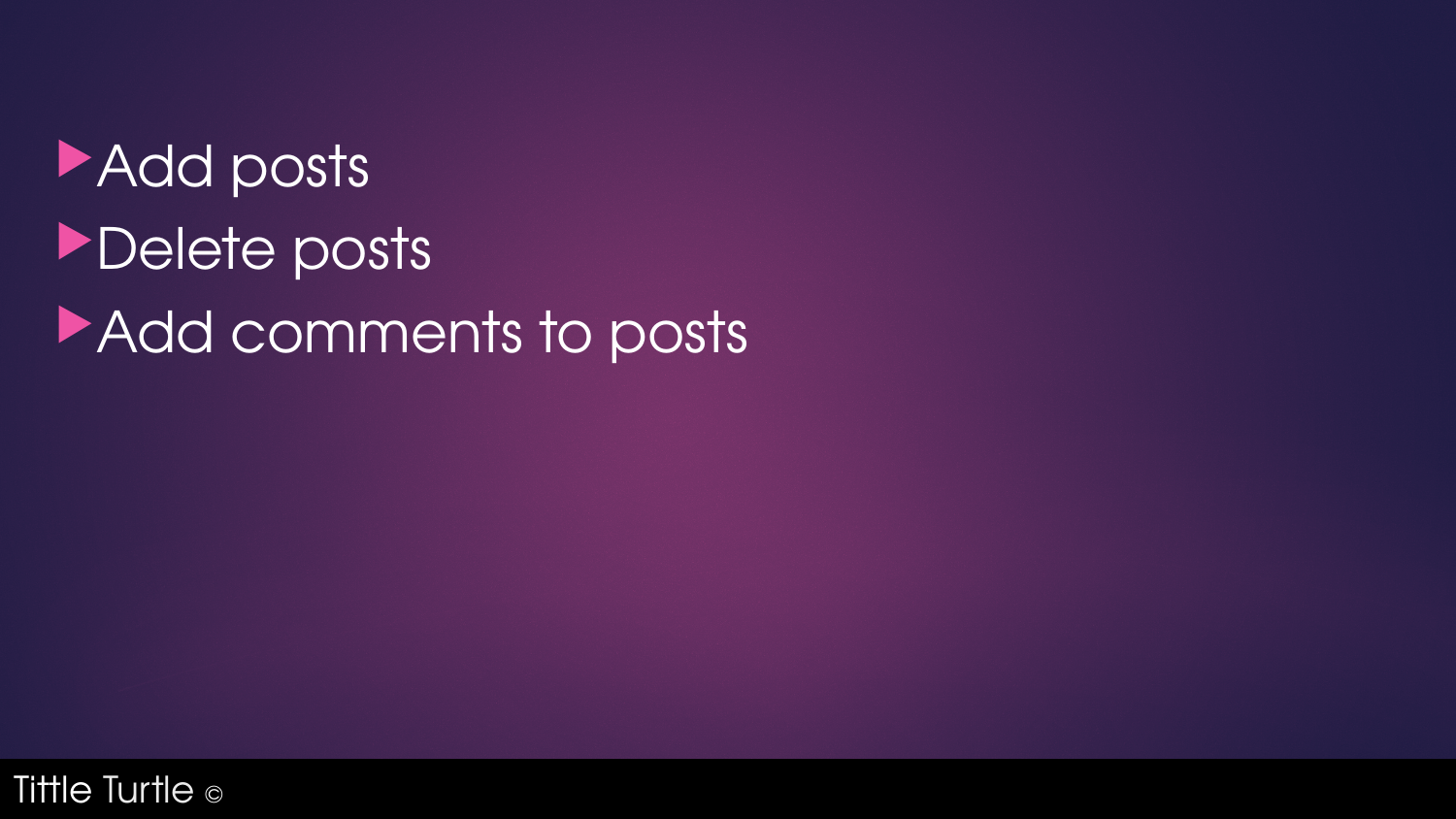

Add posts
Delete posts
Add comments to posts
Tittle Turtle ©